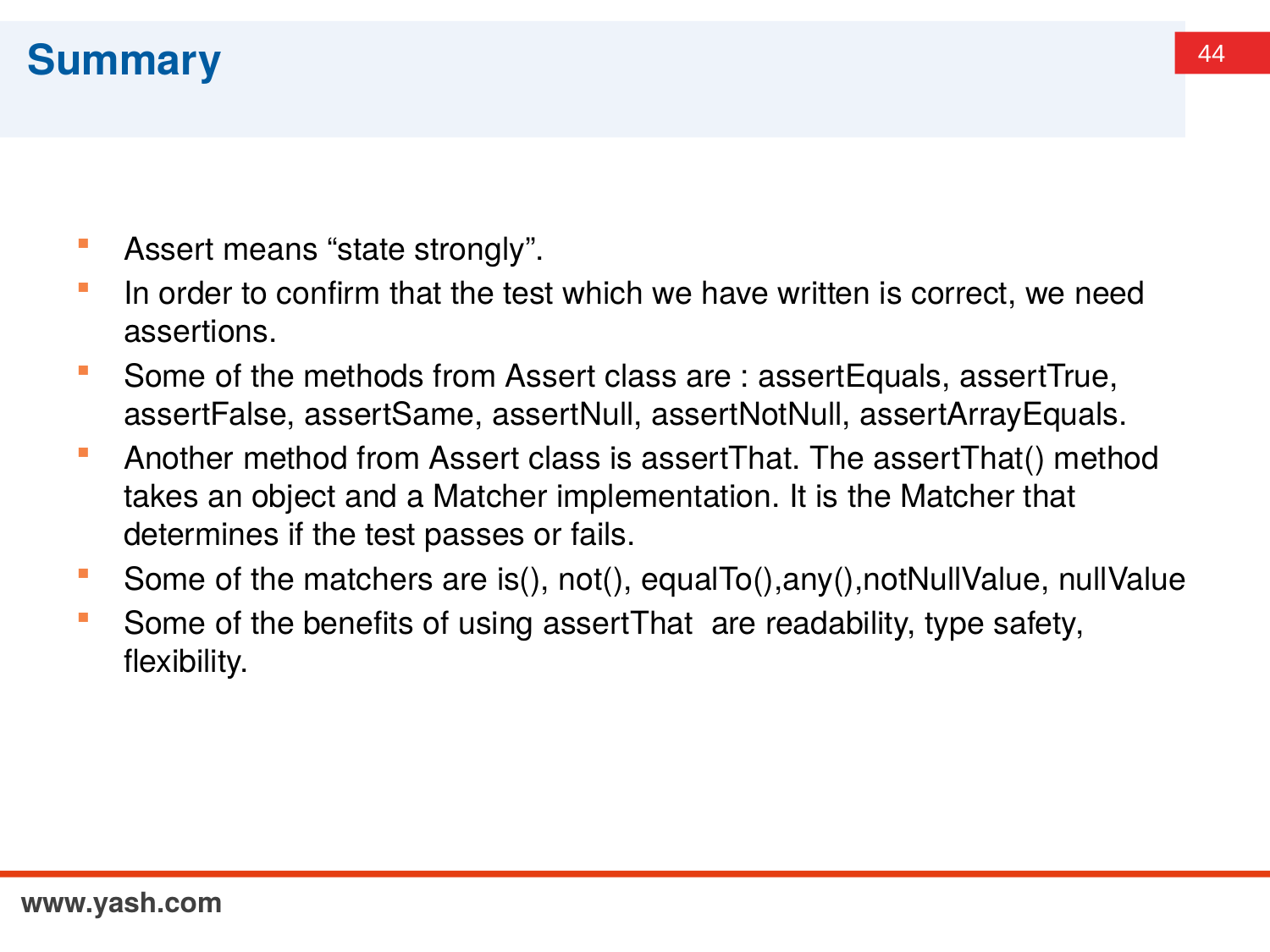

# Summary
Assert means “state strongly”.
In order to confirm that the test which we have written is correct, we need assertions.
Some of the methods from Assert class are : assertEquals, assertTrue, assertFalse, assertSame, assertNull, assertNotNull, assertArrayEquals.
Another method from Assert class is assertThat. The assertThat() method takes an object and a Matcher implementation. It is the Matcher that determines if the test passes or fails.
Some of the matchers are is(), not(), equalTo(),any(),notNullValue, nullValue
Some of the benefits of using assertThat  are readability, type safety, flexibility.